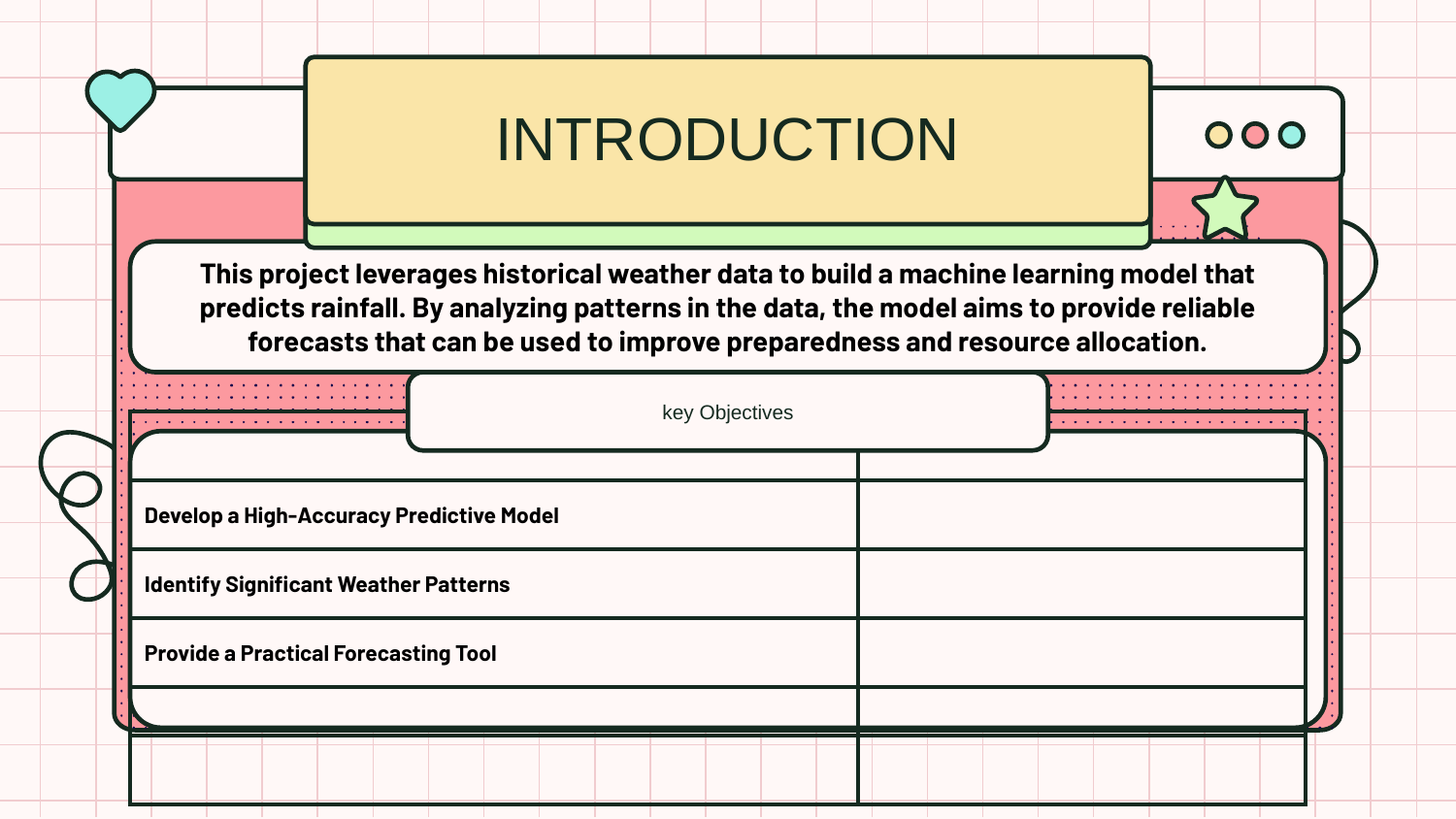

# INTRODUCTION

This project leverages historical weather data to build a machine learning model that predicts rainfall. By analyzing patterns in the data, the model aims to provide reliable forecasts that can be used to improve preparedness and resource allocation.
key Objectives
|  |  |
| --- | --- |
| Develop a High-Accuracy Predictive Model |  |
| Identify Significant Weather Patterns |  |
| Provide a Practical Forecasting Tool |  |
|  |  |
|  |  |